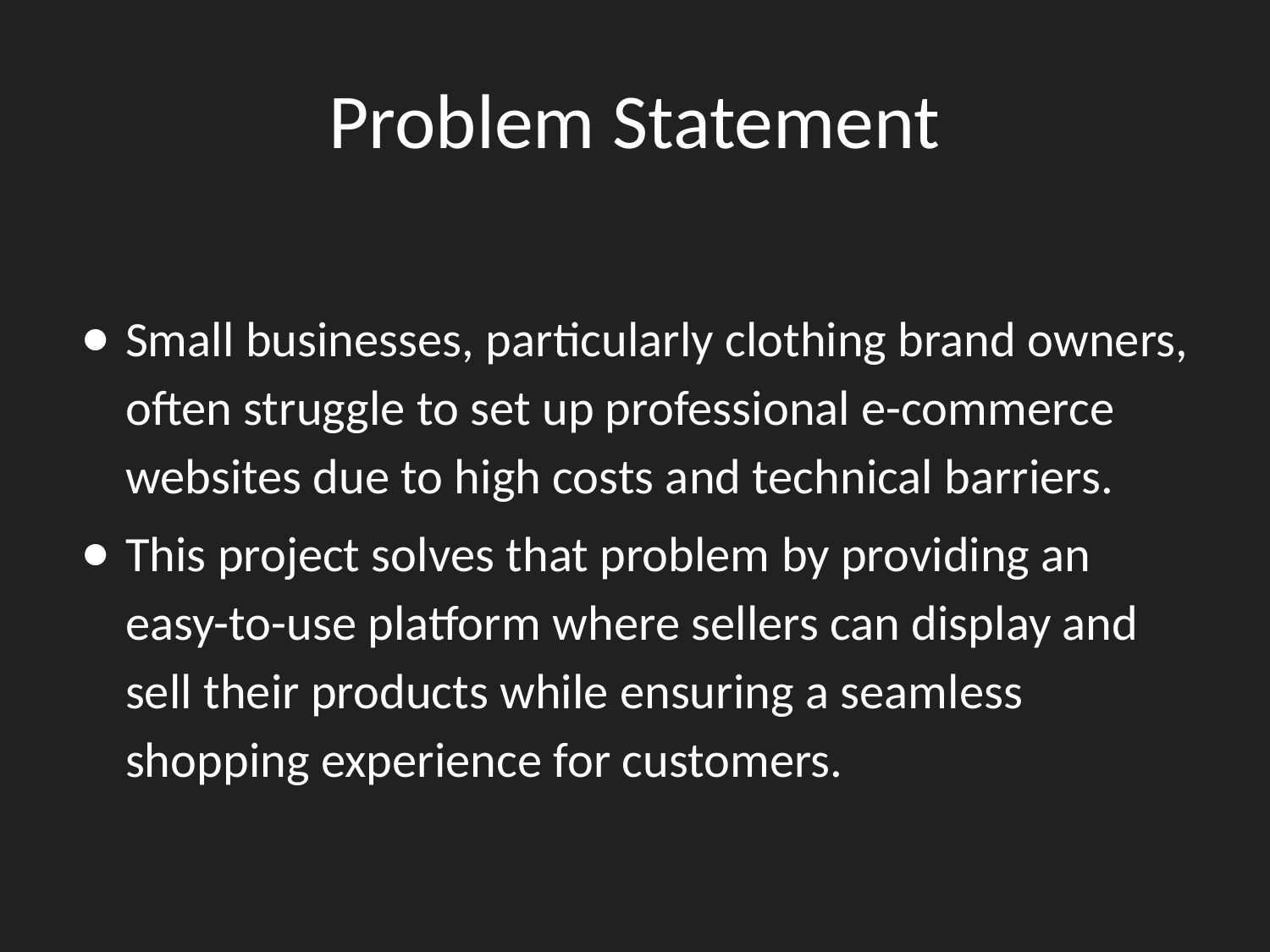

# Problem Statement

Small businesses, particularly clothing brand owners, often struggle to set up professional e-commerce websites due to high costs and technical barriers.
This project solves that problem by providing an easy-to-use platform where sellers can display and sell their products while ensuring a seamless shopping experience for customers.